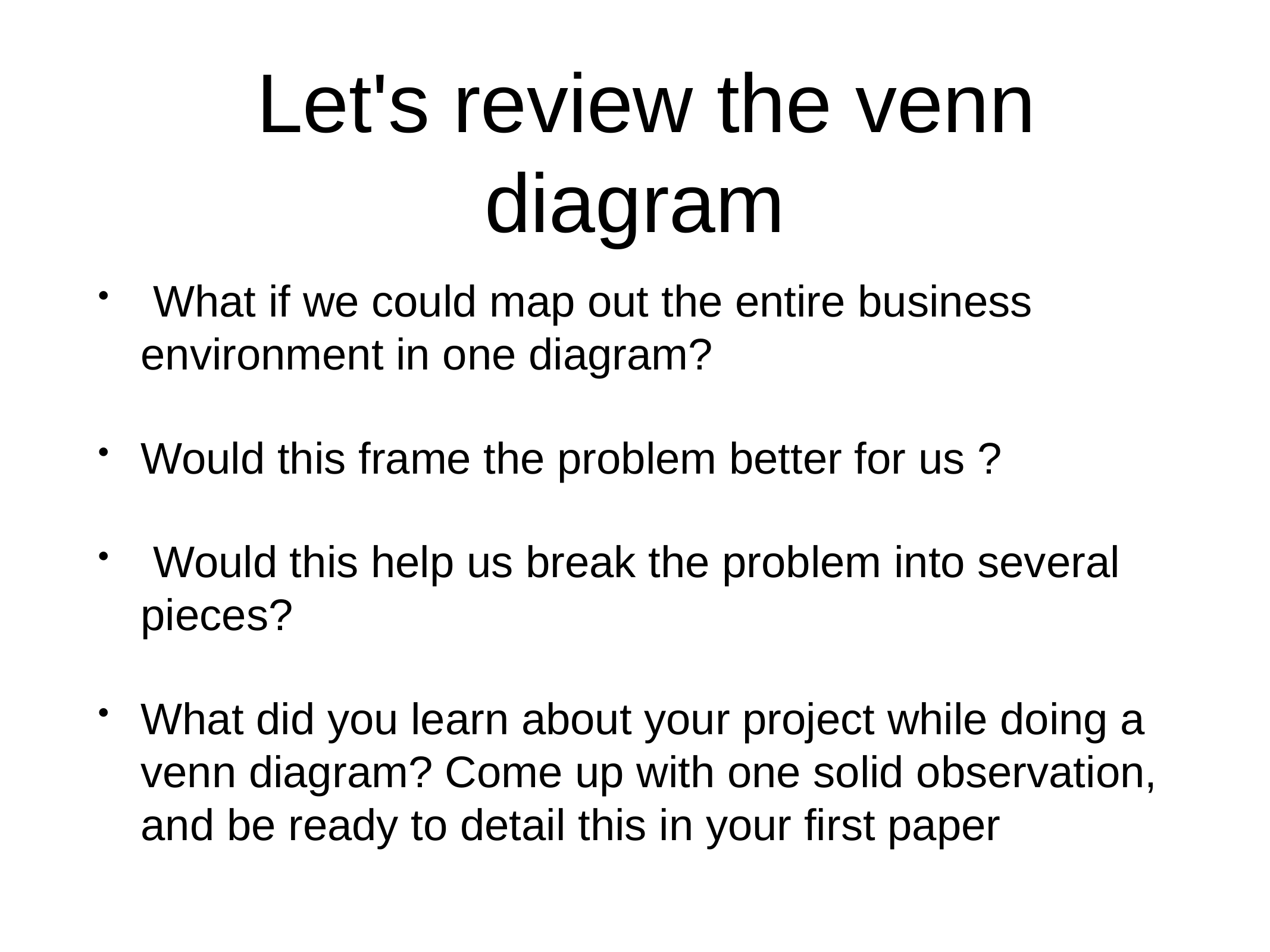

# Let's review the venn diagram
 What if we could map out the entire business environment in one diagram?
Would this frame the problem better for us ?
 Would this help us break the problem into several pieces?
What did you learn about your project while doing a venn diagram? Come up with one solid observation, and be ready to detail this in your first paper